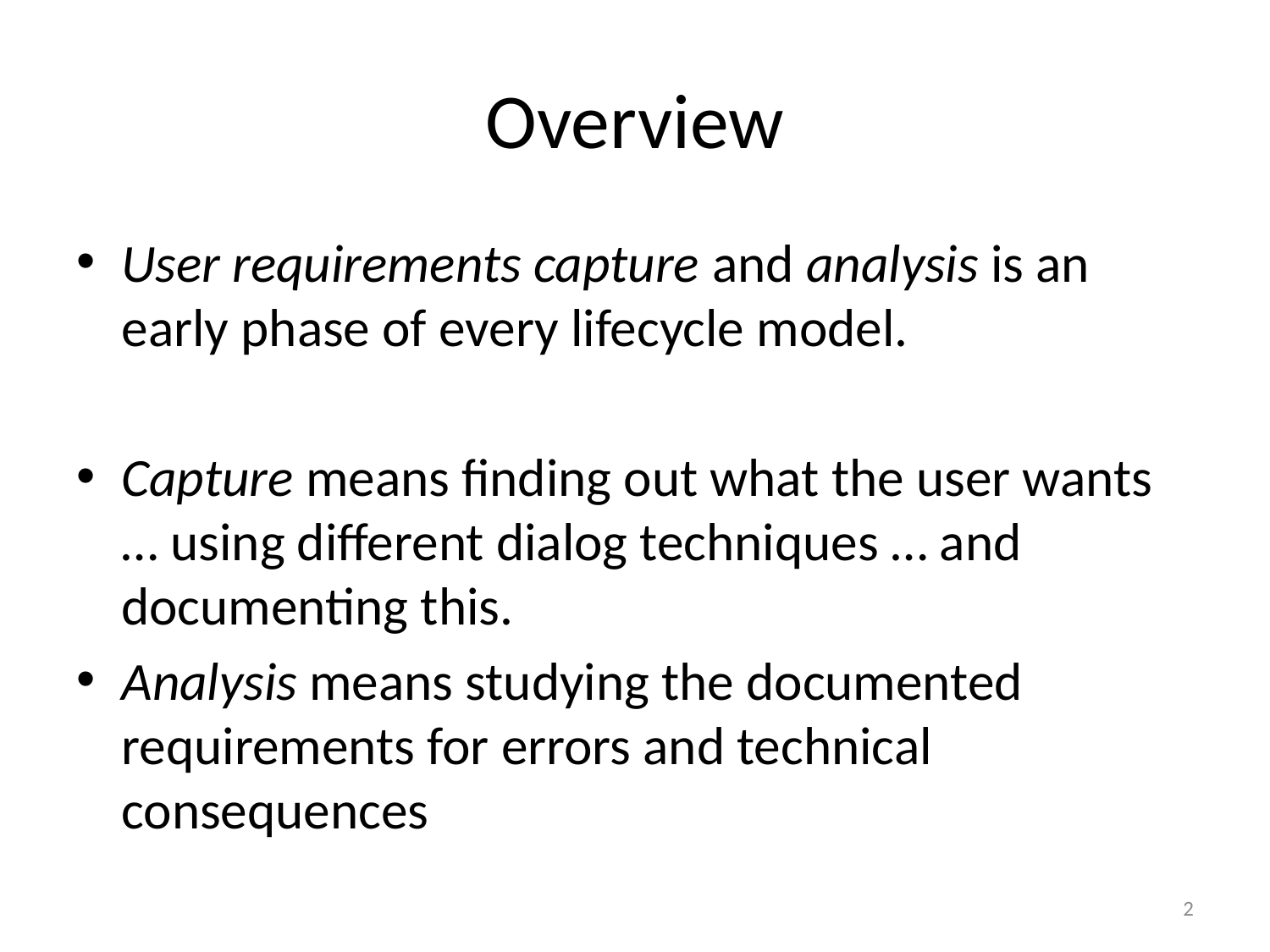

# Overview
User requirements capture and analysis is an early phase of every lifecycle model.

Capture means finding out what the user wants … using different dialog techniques … and documenting this.
Analysis means studying the documented requirements for errors and technical consequences
2